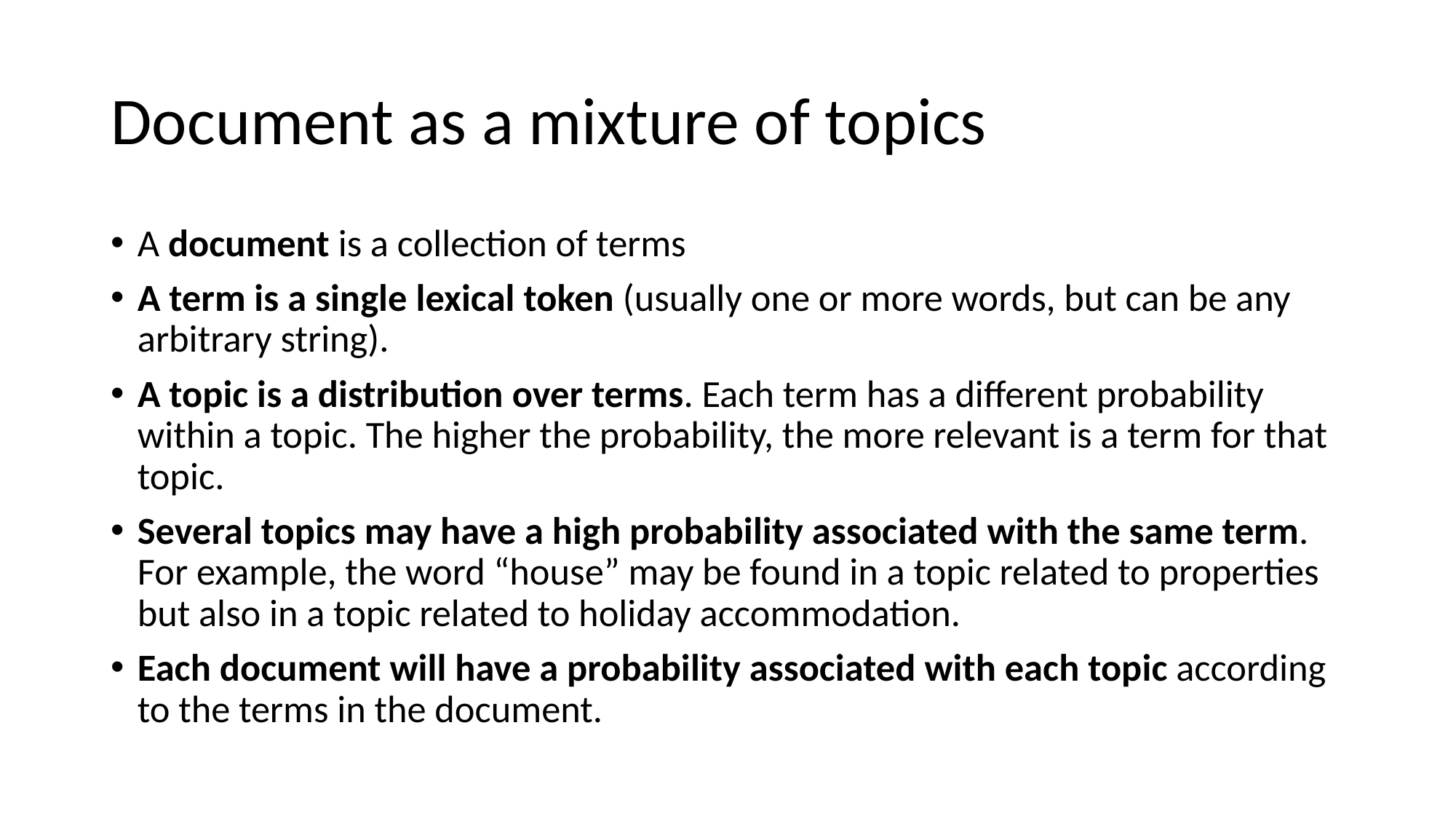

# Document as a mixture of topics
A document is a collection of terms
A term is a single lexical token (usually one or more words, but can be any arbitrary string).
A topic is a distribution over terms. Each term has a different probability within a topic. The higher the probability, the more relevant is a term for that topic.
Several topics may have a high probability associated with the same term. For example, the word “house” may be found in a topic related to properties but also in a topic related to holiday accommodation.
Each document will have a probability associated with each topic according to the terms in the document.